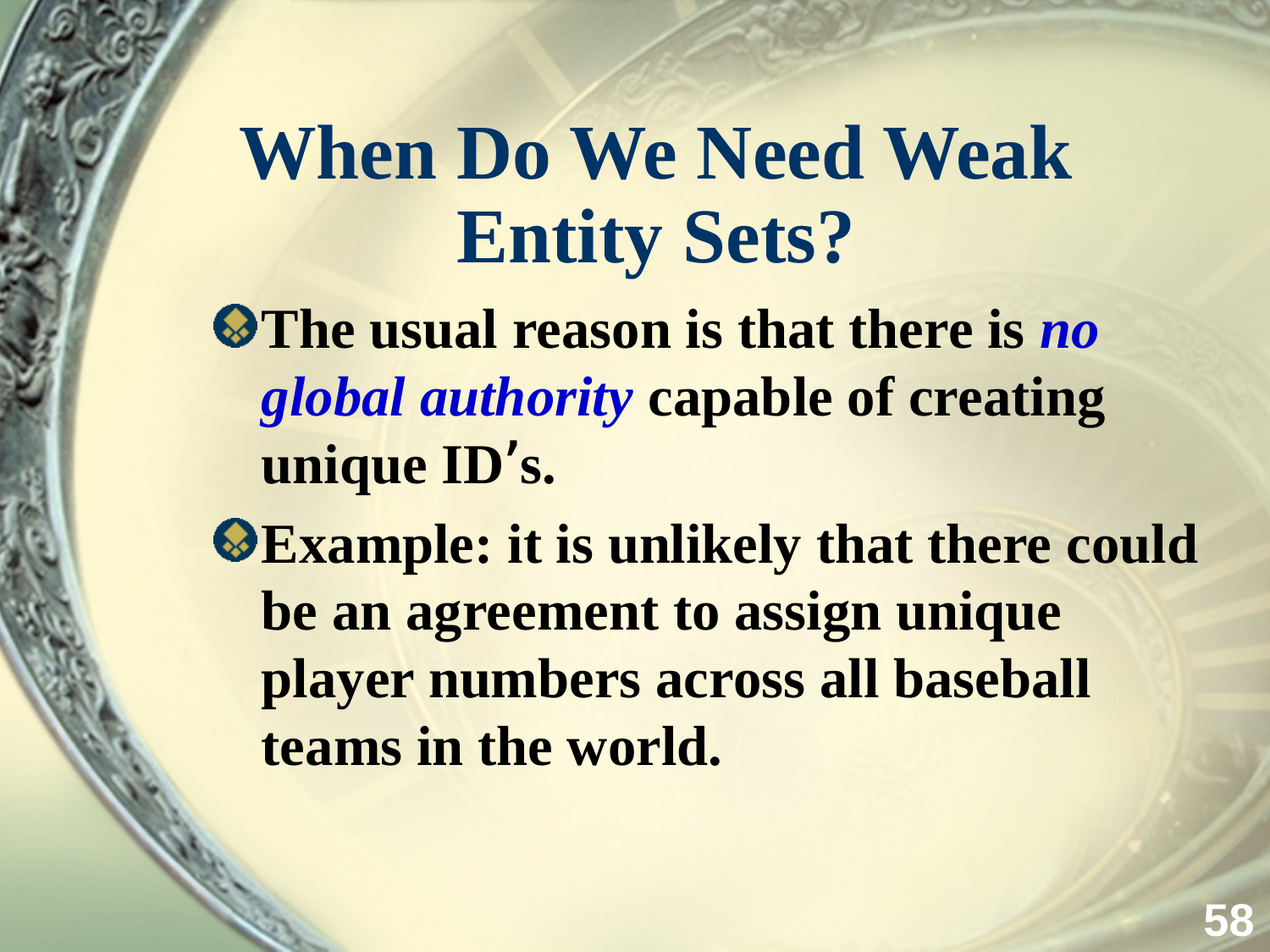

# When Do We Need Weak Entity Sets?
The usual reason is that there is no global authority capable of creating unique ID’s.
Example: it is unlikely that there could be an agreement to assign unique player numbers across all baseball teams in the world.
58